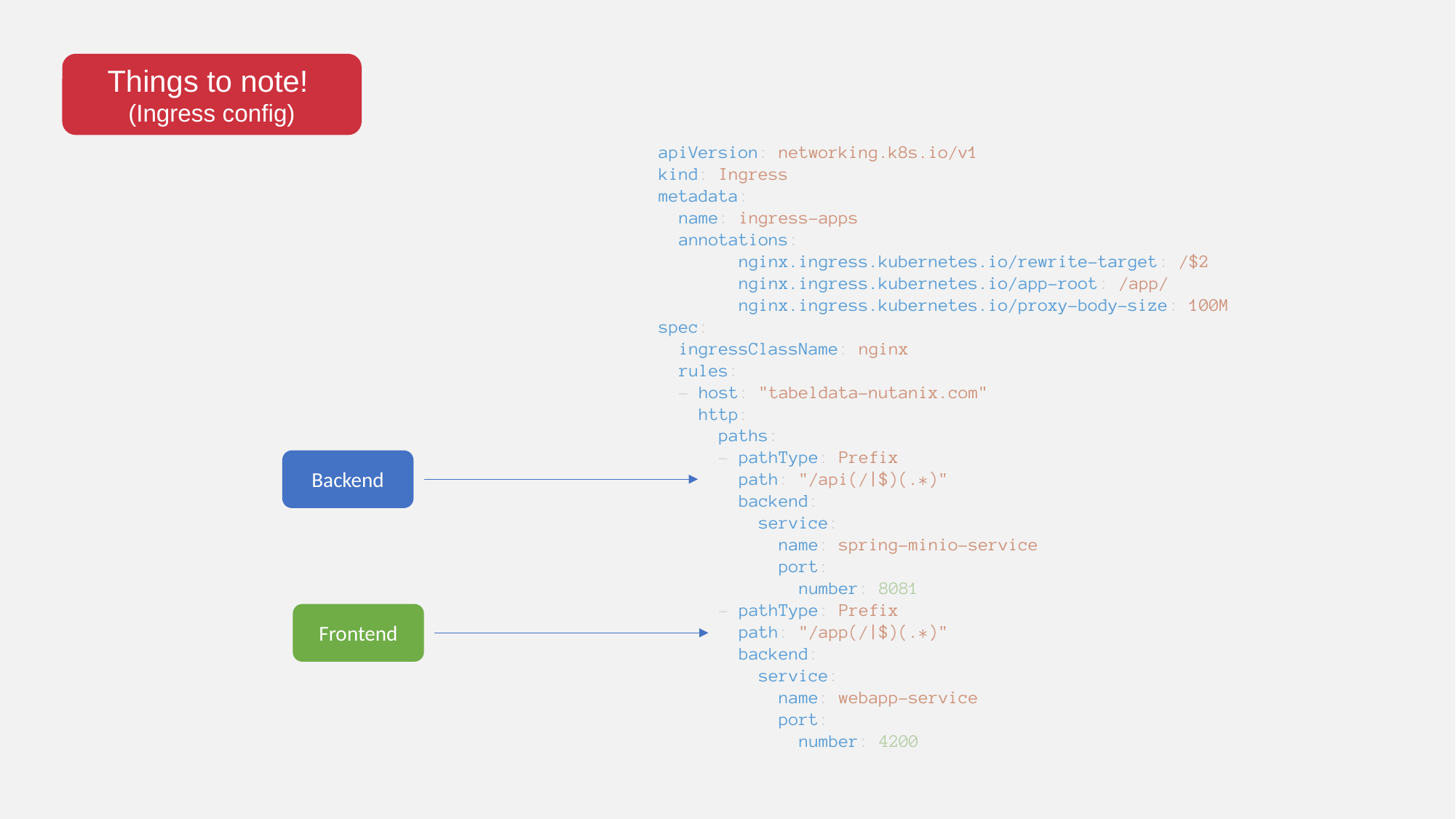

Things to note!
(Ingress config)
apiVersion: networking.k8s.io/v1
kind: Ingress
metadata:
  name: ingress-apps
  annotations:
        nginx.ingress.kubernetes.io/rewrite-target: /$2
        nginx.ingress.kubernetes.io/app-root: /app/
        nginx.ingress.kubernetes.io/proxy-body-size: 100M
spec:
  ingressClassName: nginx
  rules:
  - host: "tabeldata-nutanix.com"
    http:
      paths:
      - pathType: Prefix
        path: "/api(/|$)(.*)"
        backend:
          service:
            name: spring-minio-service
            port:
              number: 8081
      - pathType: Prefix
        path: "/app(/|$)(.*)"
        backend:
          service:
            name: webapp-service
            port:
              number: 4200
Backend
Frontend